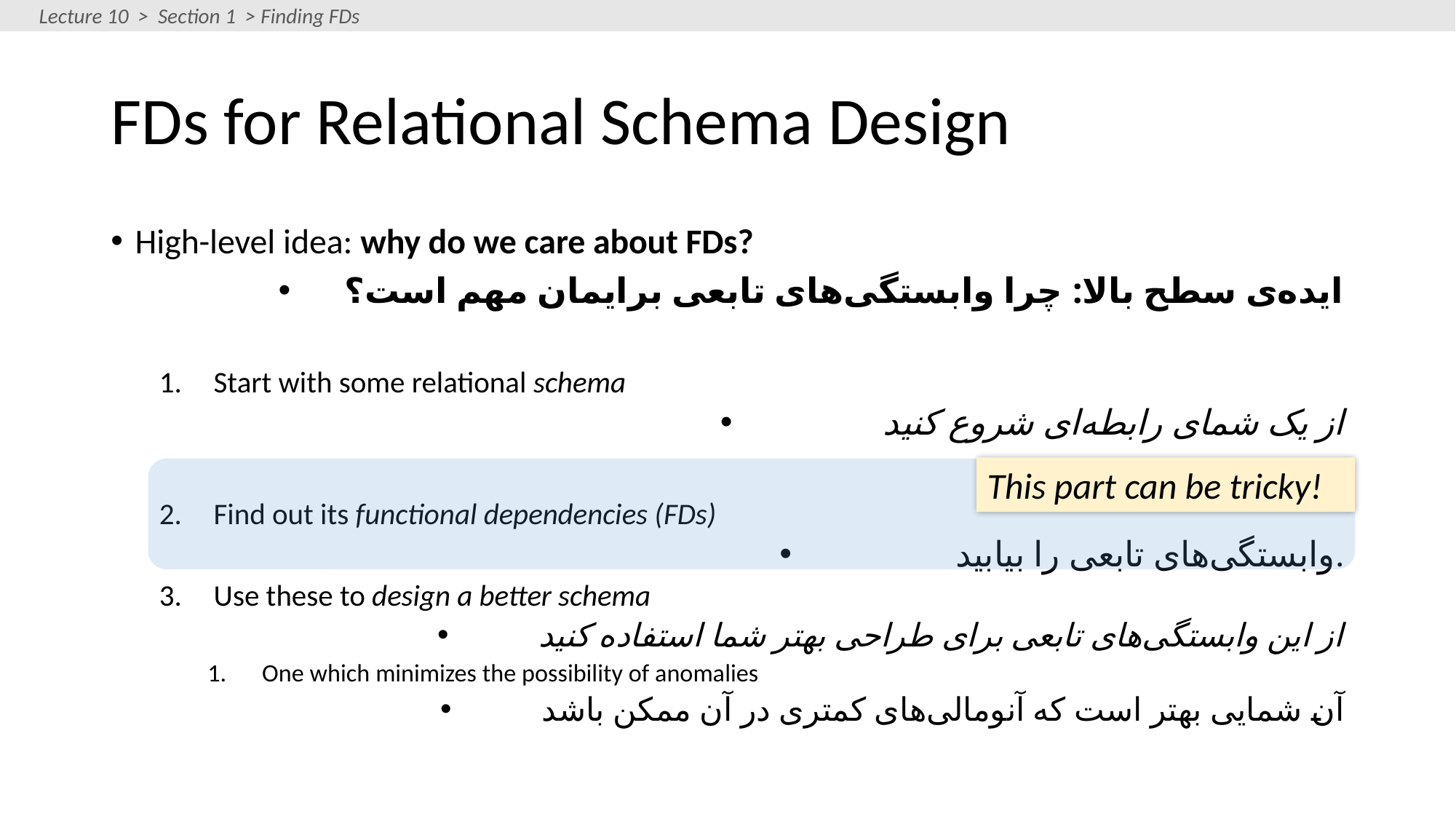

Lecture 10  >  Section 1  > Finding FDs
# FDs for Relational Schema Design
High-level idea: why do we care about FDs?
ایده‌ی سطح بالا: چرا وابستگی‌های تابعی برایمان مهم است؟

Start with some relational schema
از یک شمای رابطه‌ای شروع کنید

Find out its functional dependencies (FDs)
وابستگی‌های تابعی را بیابید.
Use these to design a better schema
از این وابستگی‌های تابعی برای طراحی بهتر شما استفاده کنید
One which minimizes the possibility of anomalies
آن شمایی بهتر است که آنومالی‌های کمتری در آن ممکن باشد

This part can be tricky!